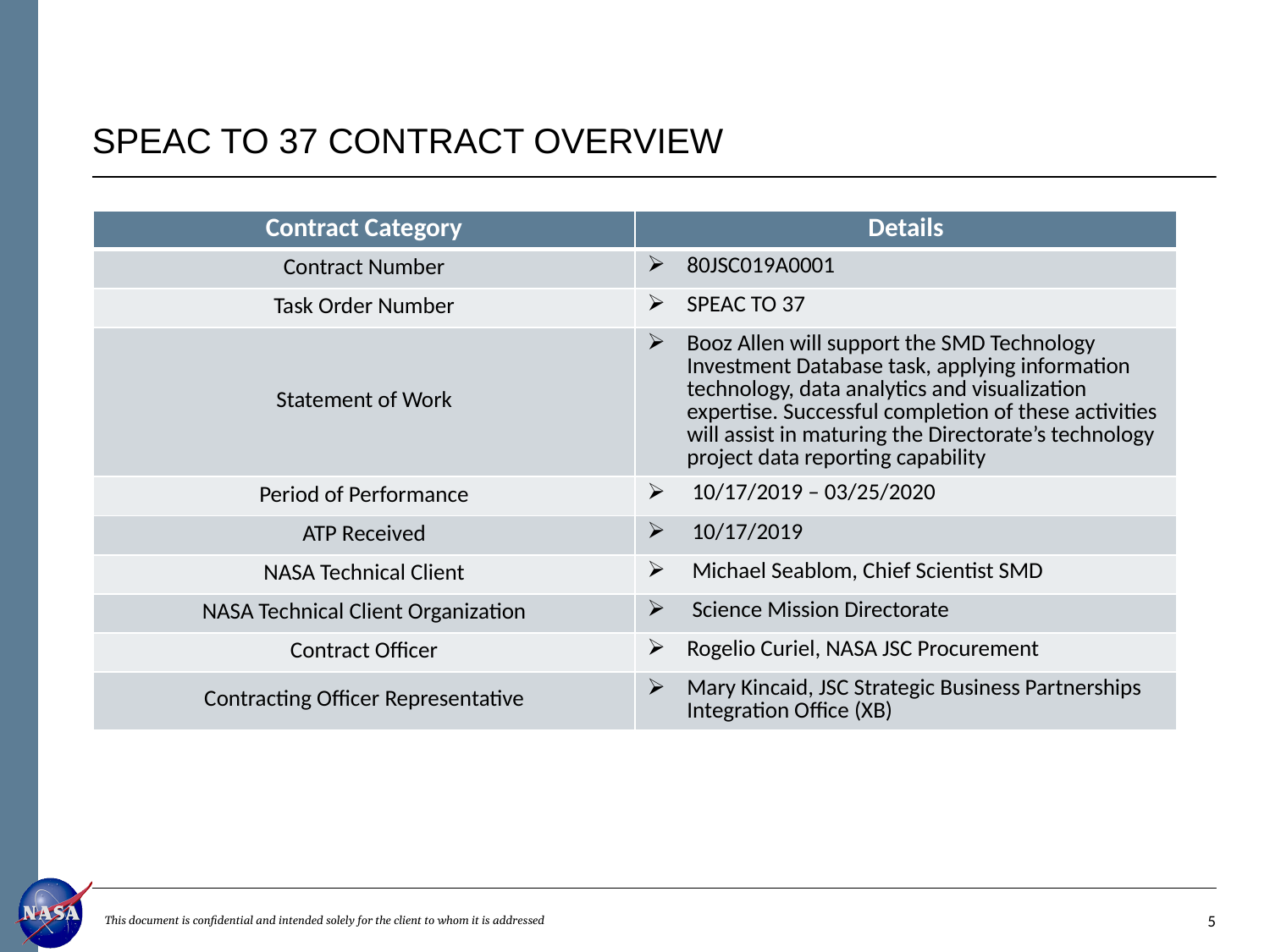

# SPEAC TO 37 CONTRACT OVERVIEW
| Contract Category | Details |
| --- | --- |
| Contract Number | 80JSC019A0001 |
| Task Order Number | SPEAC TO 37 |
| Statement of Work | Booz Allen will support the SMD Technology Investment Database task, applying information technology, data analytics and visualization expertise. Successful completion of these activities will assist in maturing the Directorate’s technology project data reporting capability |
| Period of Performance | 10/17/2019 – 03/25/2020 |
| ATP Received | 10/17/2019 |
| NASA Technical Client | Michael Seablom, Chief Scientist SMD |
| NASA Technical Client Organization | Science Mission Directorate |
| Contract Officer | Rogelio Curiel, NASA JSC Procurement |
| Contracting Officer Representative | Mary Kincaid, JSC Strategic Business Partnerships Integration Office (XB) |
This document is confidential and intended solely for the client to whom it is addressed
5